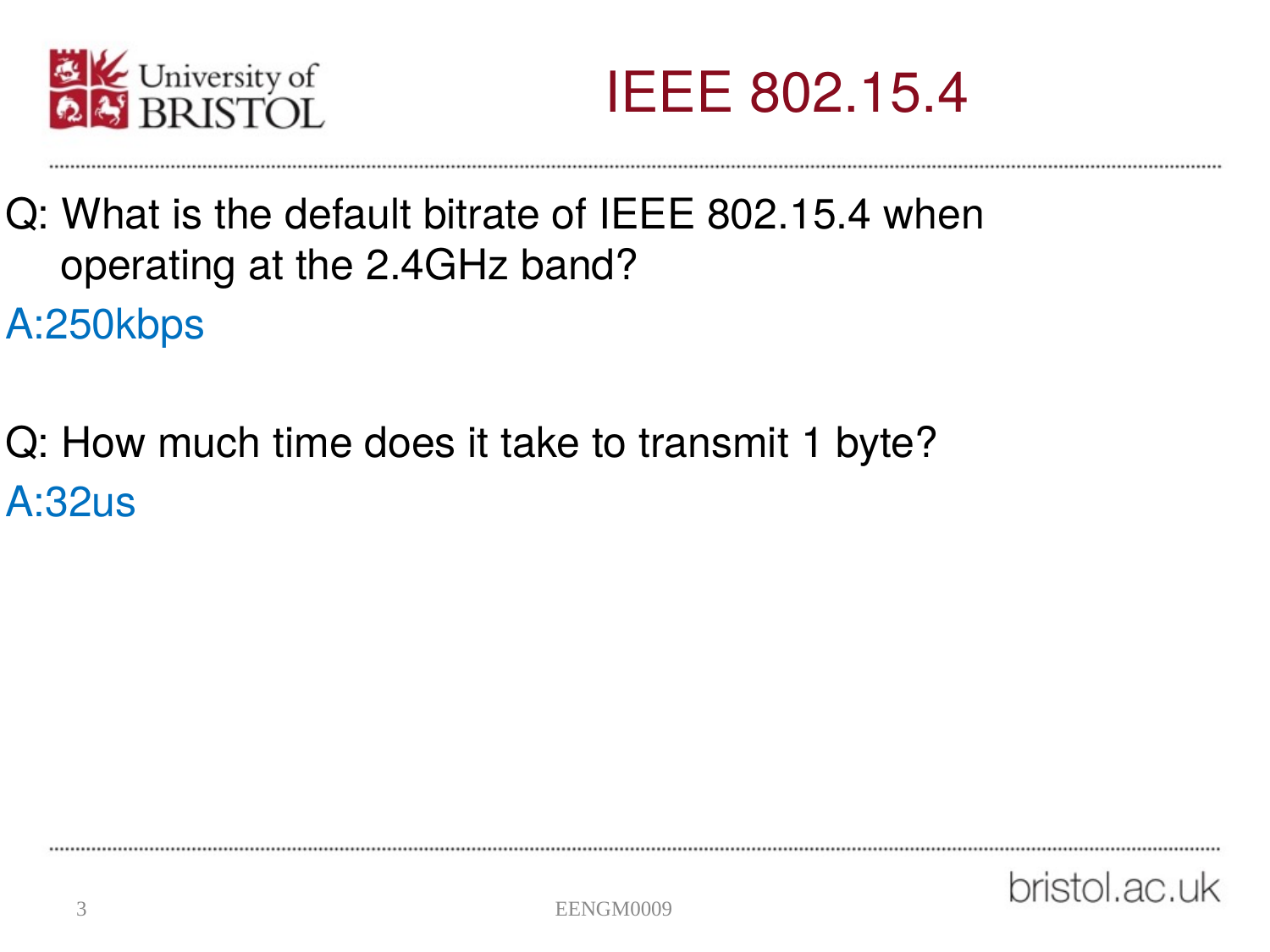

# IEEE 802.15.4
Q: What is the default bitrate of IEEE 802.15.4 when operating at the 2.4GHz band?
A:250kbps

Q: How much time does it take to transmit 1 byte?
A:32us

3
EENGM0009